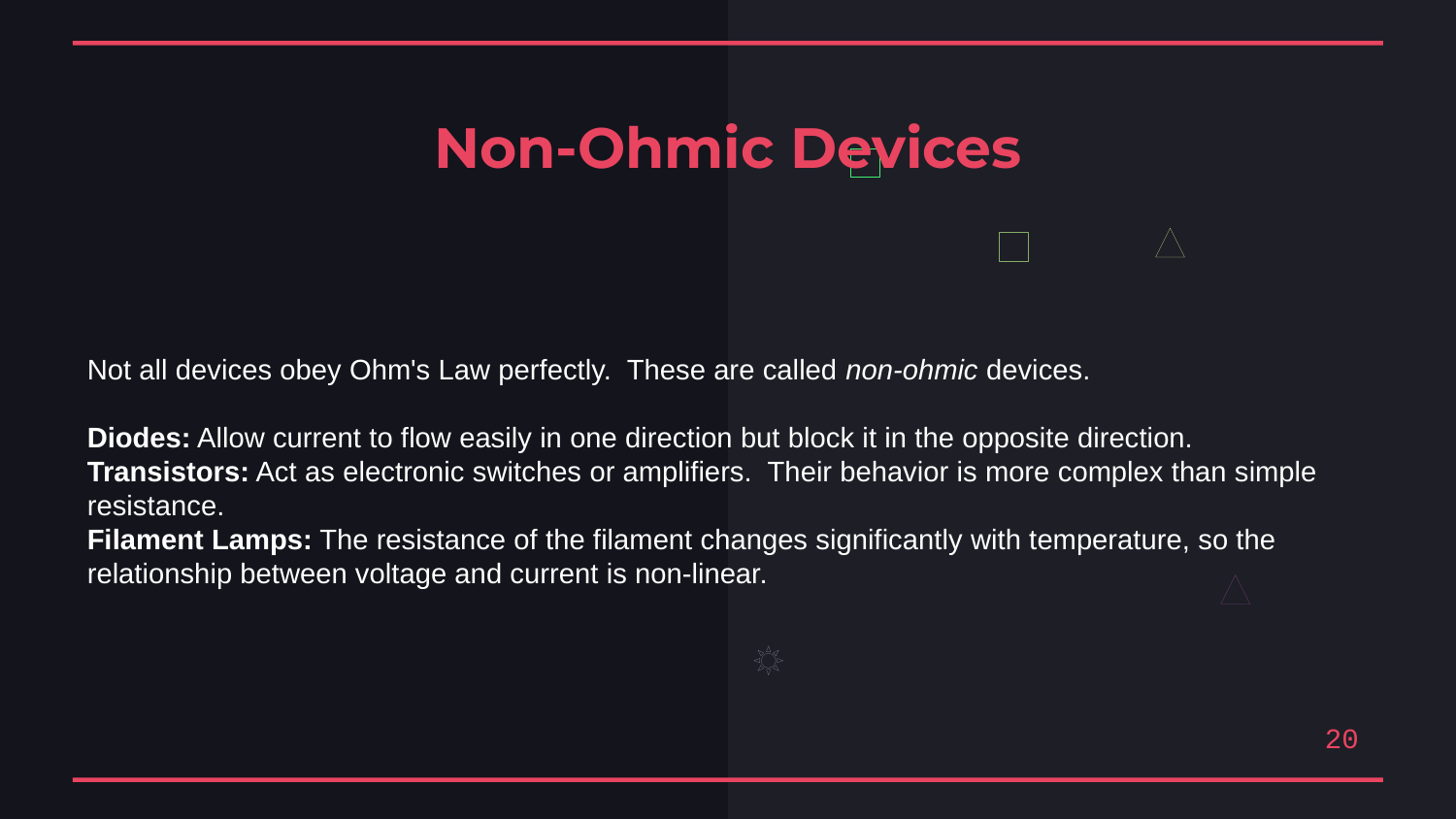

Non-Ohmic Devices

Not all devices obey Ohm's Law perfectly.  These are called non-ohmic devices.

Diodes: Allow current to flow easily in one direction but block it in the opposite direction.
Transistors: Act as electronic switches or amplifiers.  Their behavior is more complex than simple resistance.
Filament Lamps: The resistance of the filament changes significantly with temperature, so the relationship between voltage and current is non-linear.

20